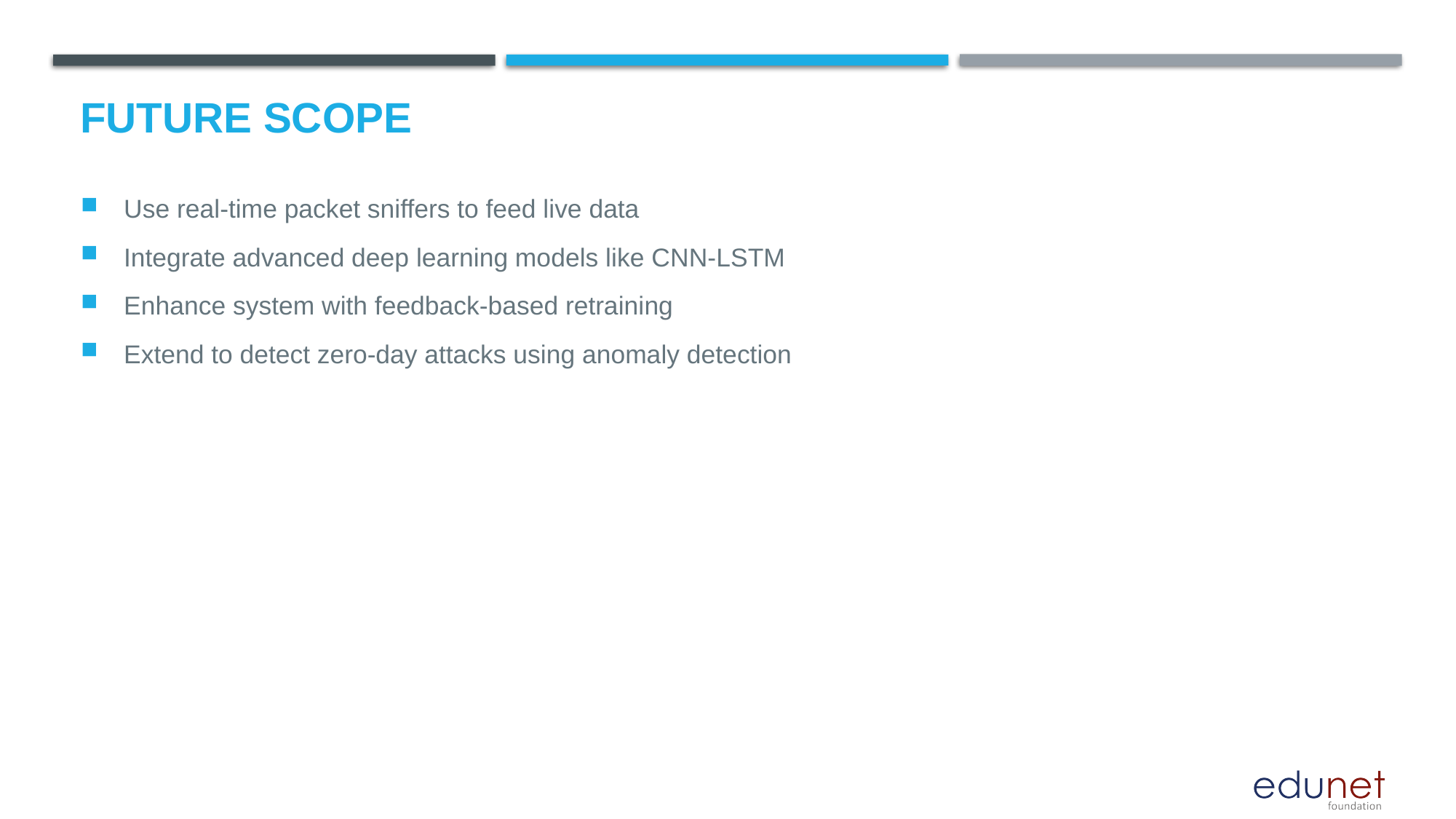

Use real-time packet sniffers to feed live data
 Integrate advanced deep learning models like CNN-LSTM
 Enhance system with feedback-based retraining
 Extend to detect zero-day attacks using anomaly detection
# Future Scope